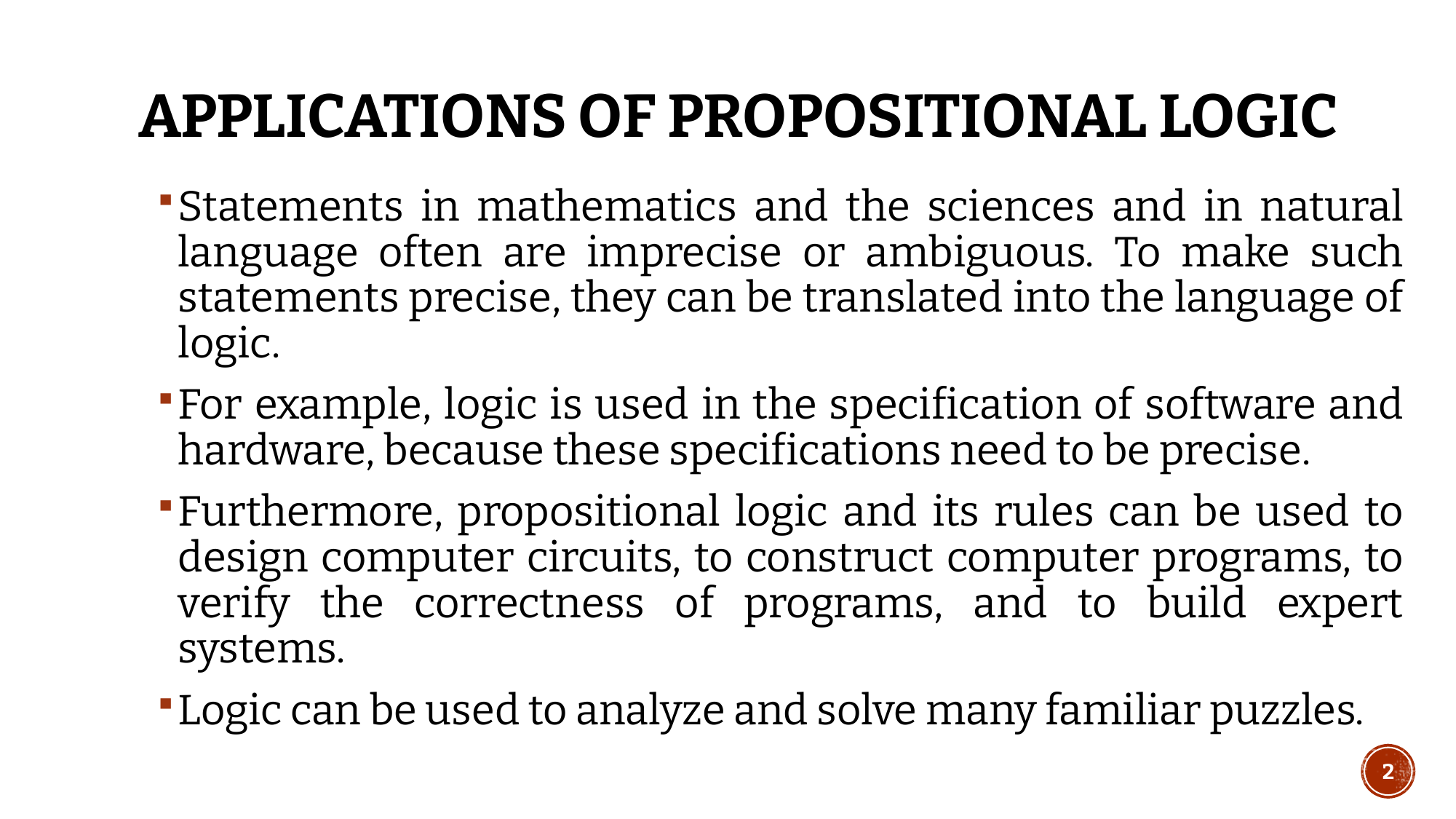

# Applications of Propositional Logic
Statements in mathematics and the sciences and in natural language often are imprecise or ambiguous. To make such statements precise, they can be translated into the language of logic.
For example, logic is used in the specification of software and hardware, because these specifications need to be precise.
Furthermore, propositional logic and its rules can be used to design computer circuits, to construct computer programs, to verify the correctness of programs, and to build expert systems.
Logic can be used to analyze and solve many familiar puzzles.
2